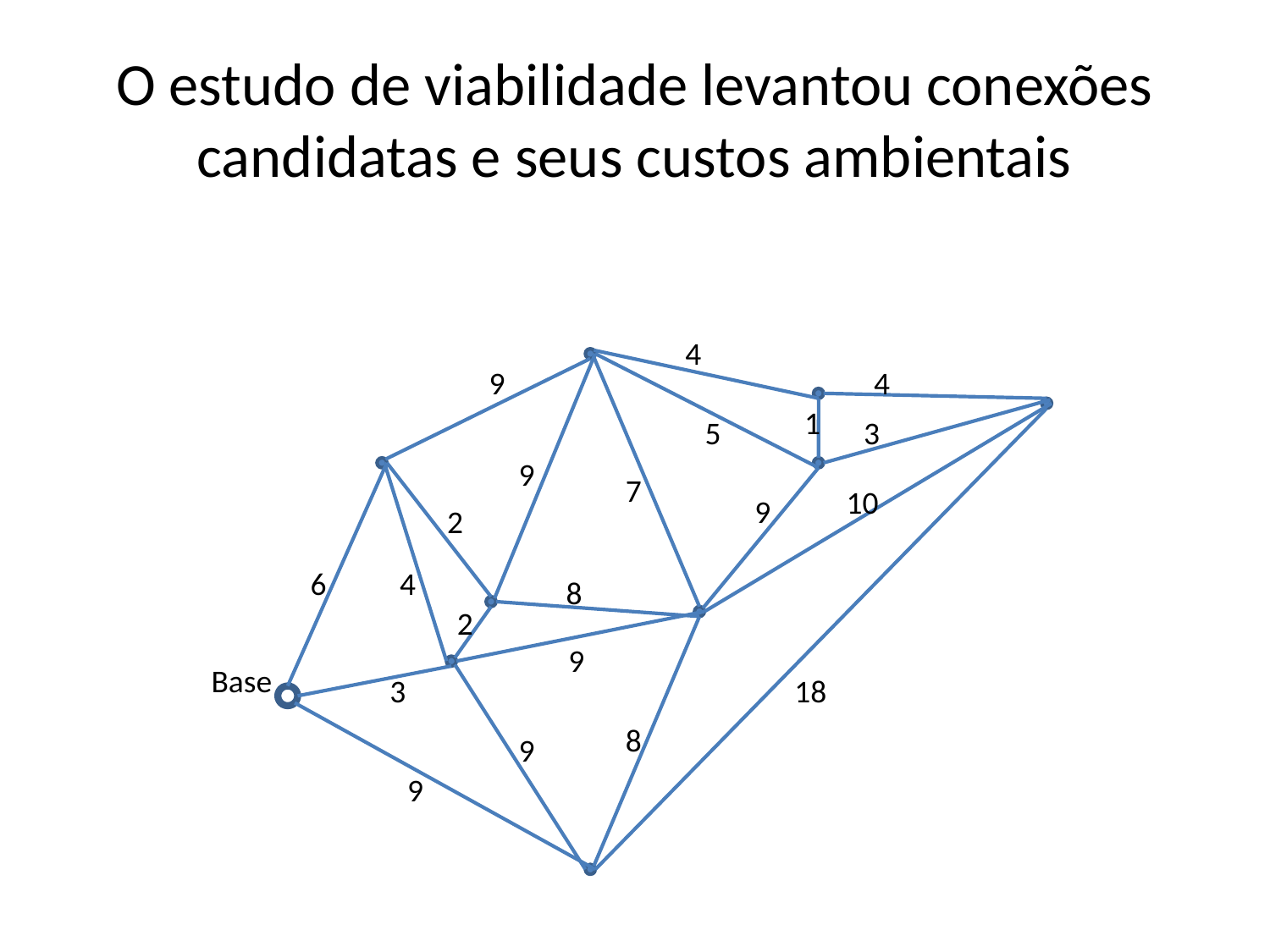

# O estudo de viabilidade levantou conexões candidatas e seus custos ambientais
4

9
4

1

5
3
9

7
10
9
2
6
4
8
2

9
Base

3
18

8
9
9